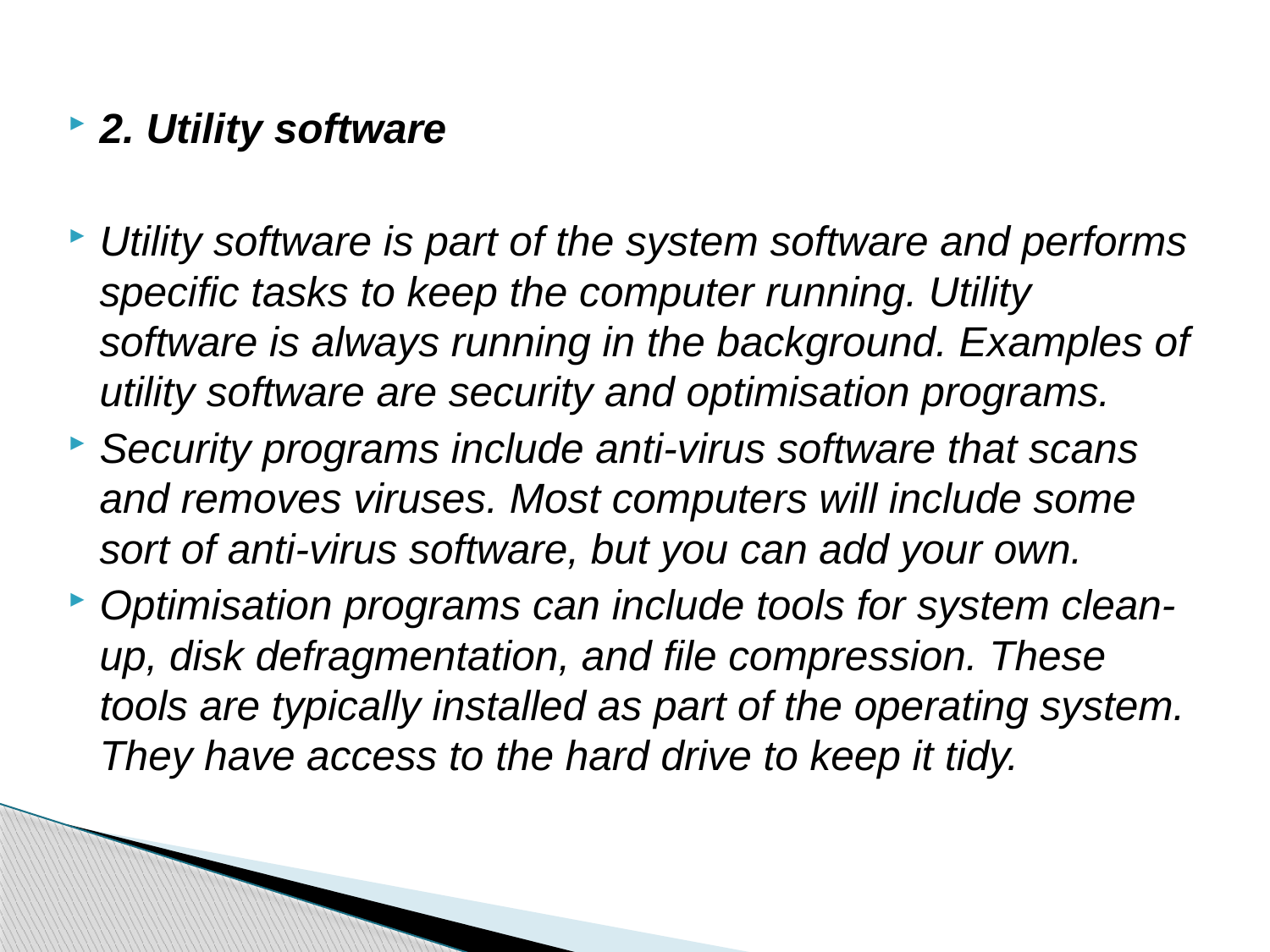

#
2. Utility software

Utility software is part of the system software and performs specific tasks to keep the computer running. Utility software is always running in the background. Examples of utility software are security and optimisation programs.
Security programs include anti-virus software that scans and removes viruses. Most computers will include some sort of anti-virus software, but you can add your own.
Optimisation programs can include tools for system clean-up, disk defragmentation, and file compression. These tools are typically installed as part of the operating system. They have access to the hard drive to keep it tidy.